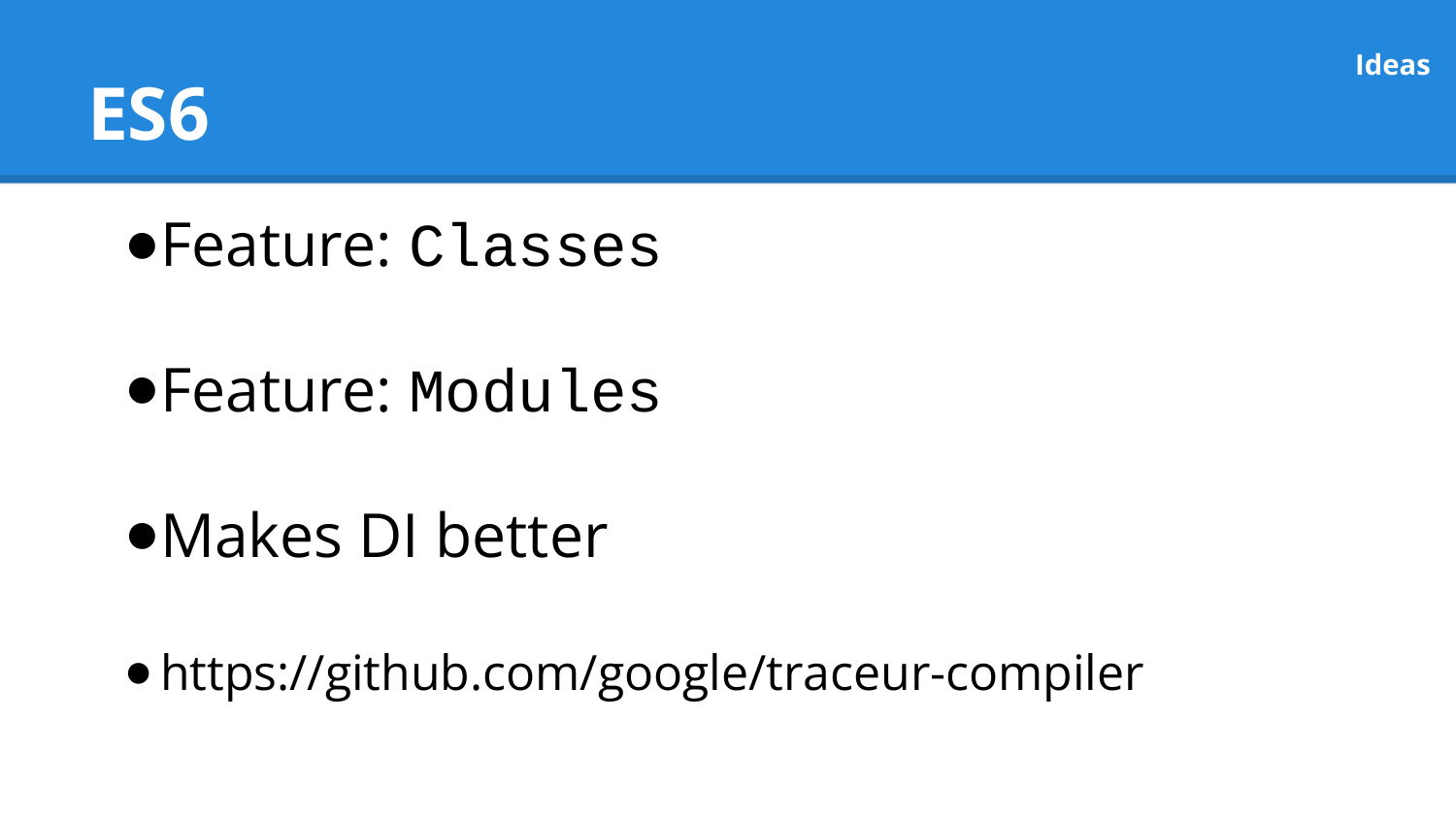

# ES6
Ideas
Feature: Classes
Feature: Modules
Makes DI better
https://github.com/google/traceur-compiler